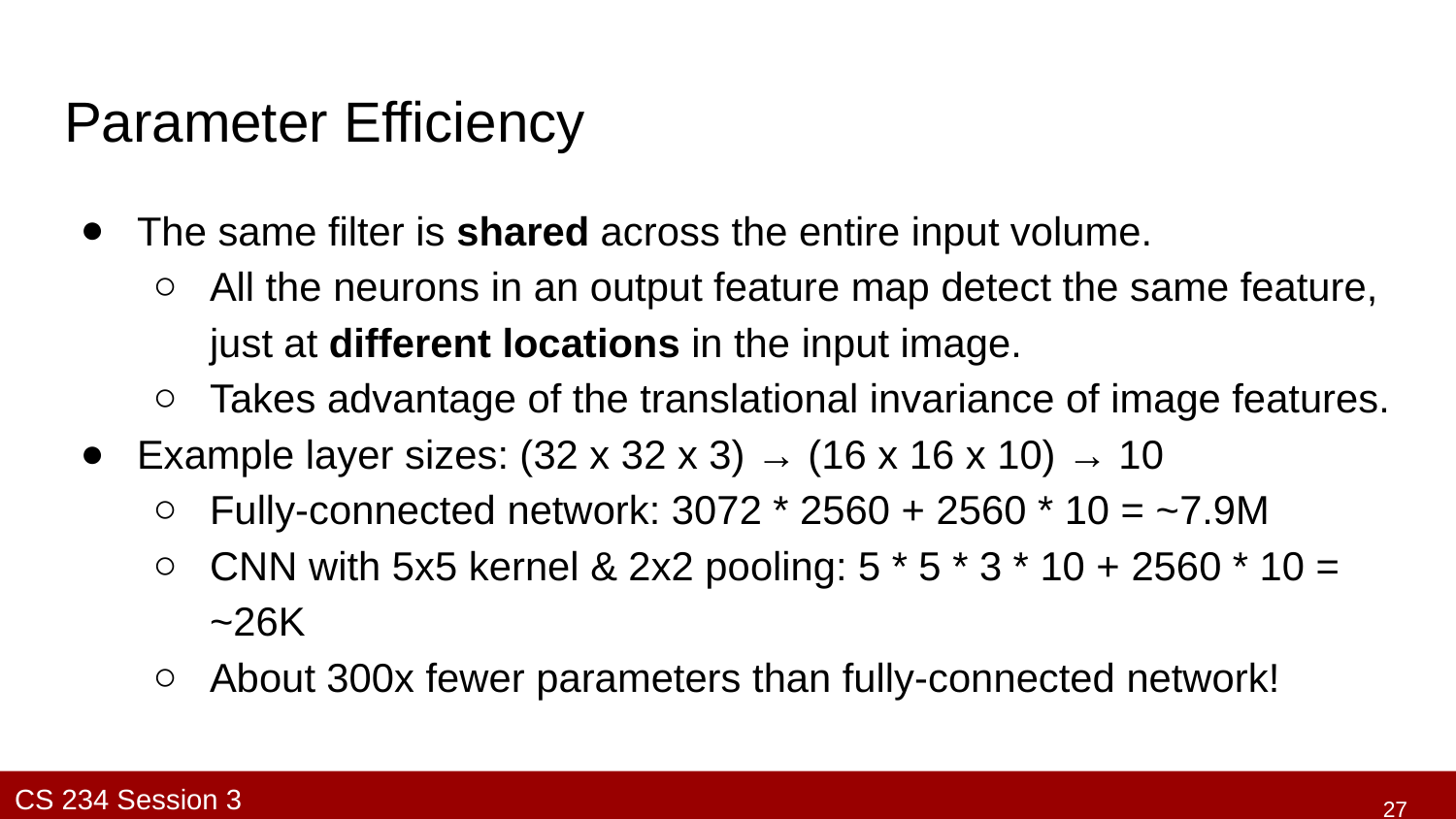

# Parameter Efficiency
The same filter is shared across the entire input volume.
All the neurons in an output feature map detect the same feature, just at different locations in the input image.
Takes advantage of the translational invariance of image features.
Example layer sizes: (32 x 32 x 3) → (16 x 16 x 10) → 10
Fully-connected network: 3072 * 2560 + 2560 * 10 = ~7.9M
CNN with 5x5 kernel & 2x2 pooling: 5 * 5 * 3 * 10 + 2560 * 10 = ~26K
About 300x fewer parameters than fully-connected network!
         27
CS 234 Session 3